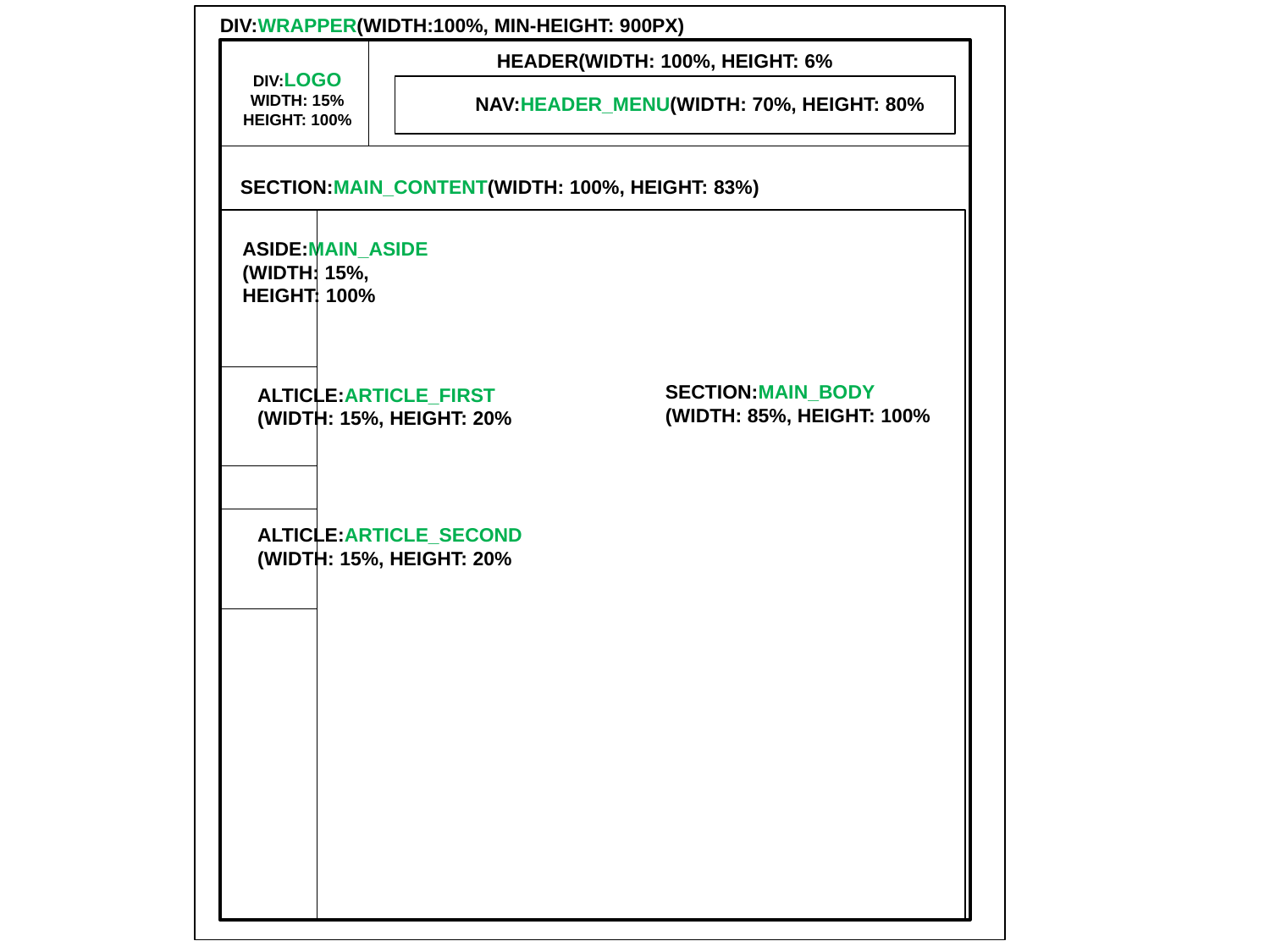

DIV:WRAPPER(WIDTH:100%, MIN-HEIGHT: 900PX)

HEADER(WIDTH: 100%, HEIGHT: 6%
DIV:LOGO
WIDTH: 15%
HEIGHT: 100%

NAV:HEADER_MENU(WIDTH: 70%, HEIGHT: 80%
SECTION:MAIN_CONTENT(WIDTH: 100%, HEIGHT: 83%)

ASIDE:MAIN_ASIDE
(WIDTH: 15%, HEIGHT: 100%

SECTION:MAIN_BODY
(WIDTH: 85%, HEIGHT: 100%
ALTICLE:ARTICLE_FIRST
(WIDTH: 15%, HEIGHT: 20%

ALTICLE:ARTICLE_SECOND
(WIDTH: 15%, HEIGHT: 20%